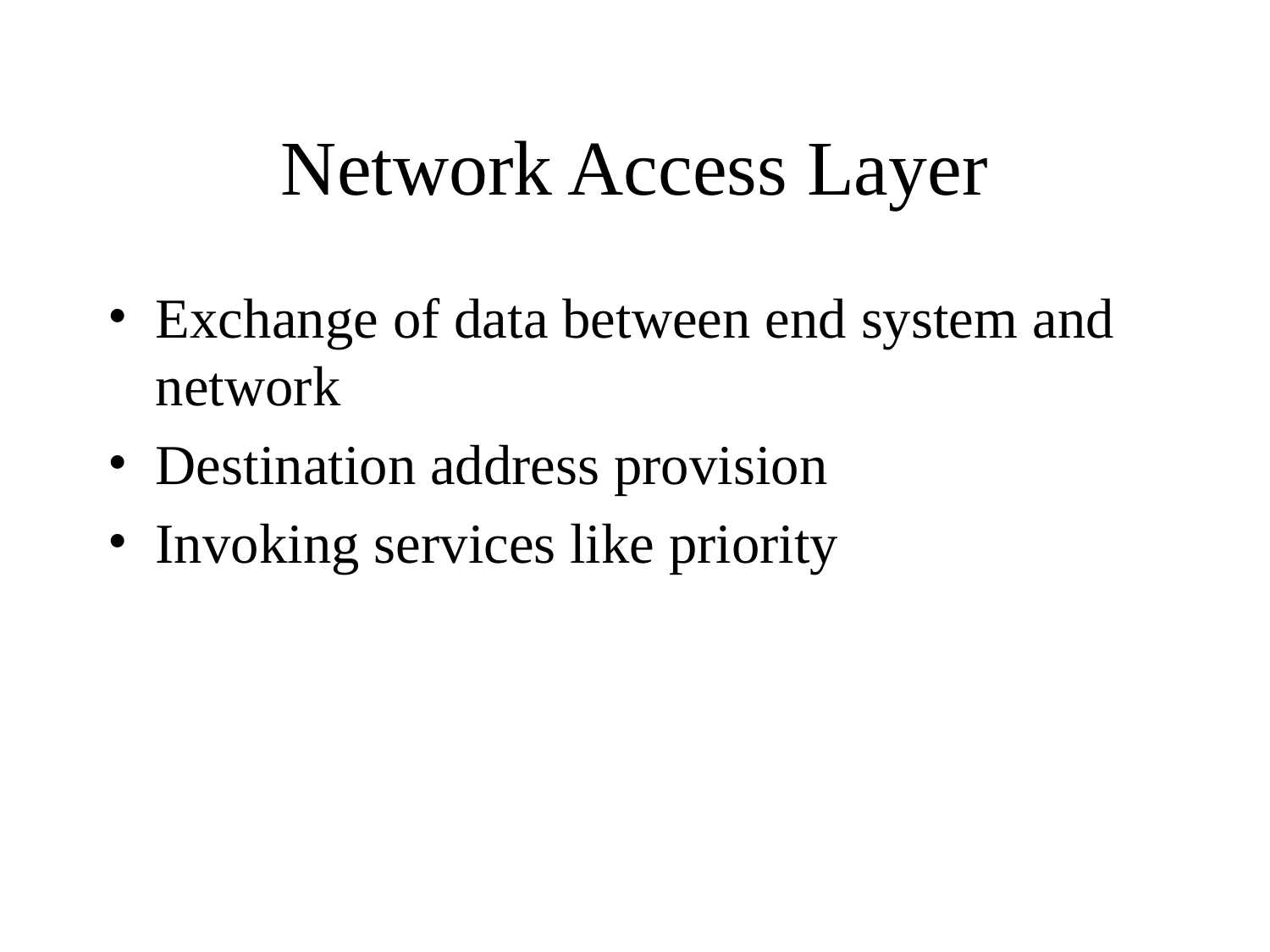

# Network Access Layer
Exchange of data between end system and network
Destination address provision
Invoking services like priority